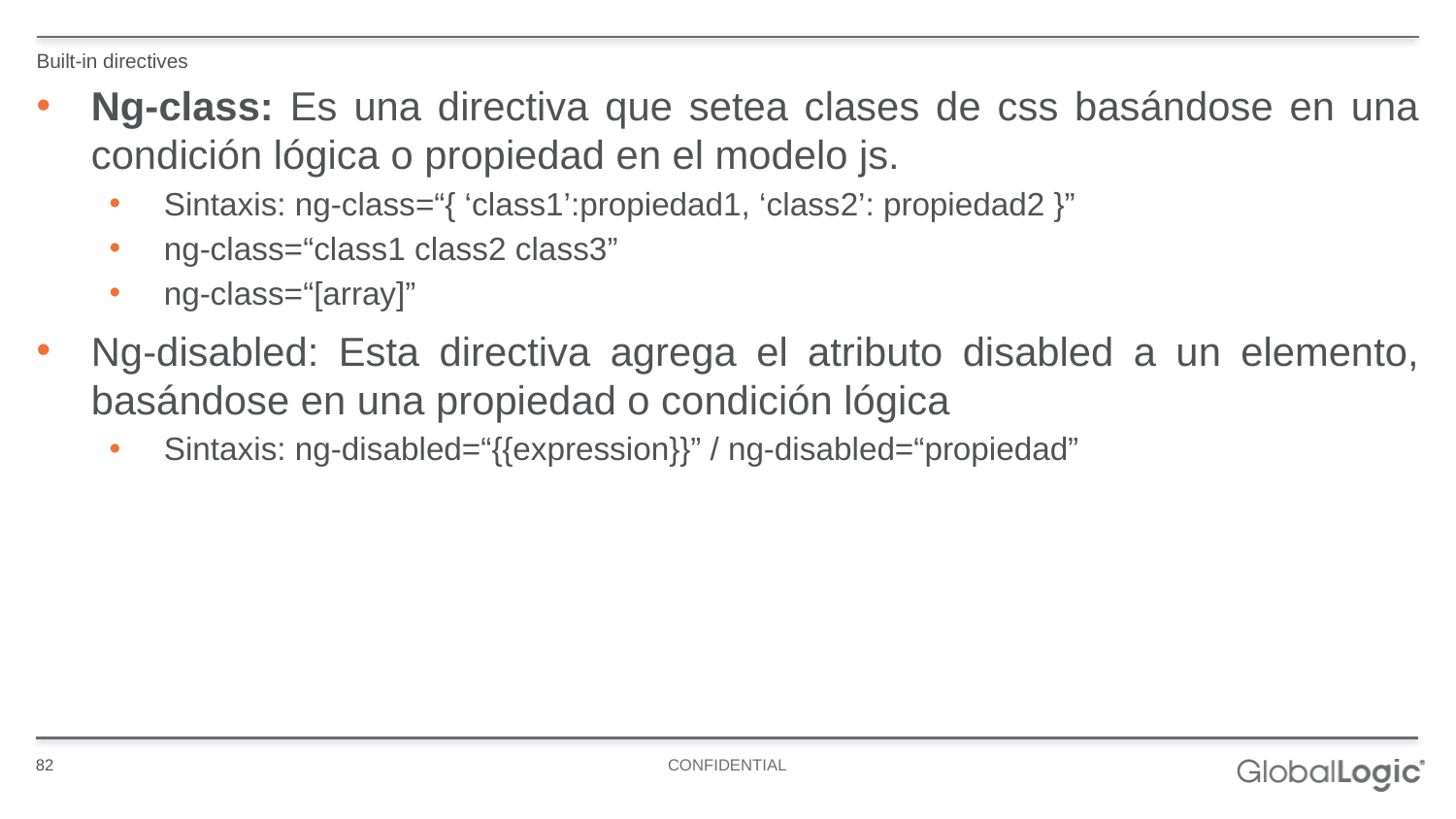

Built-in directives
Ng-class: Es una directiva que setea clases de css basándose en una condición lógica o propiedad en el modelo js.
Sintaxis: ng-class=“{ ‘class1’:propiedad1, ‘class2’: propiedad2 }”
ng-class=“class1 class2 class3”
ng-class=“[array]”
Ng-disabled: Esta directiva agrega el atributo disabled a un elemento, basándose en una propiedad o condición lógica
Sintaxis: ng-disabled=“{{expression}}” / ng-disabled=“propiedad”